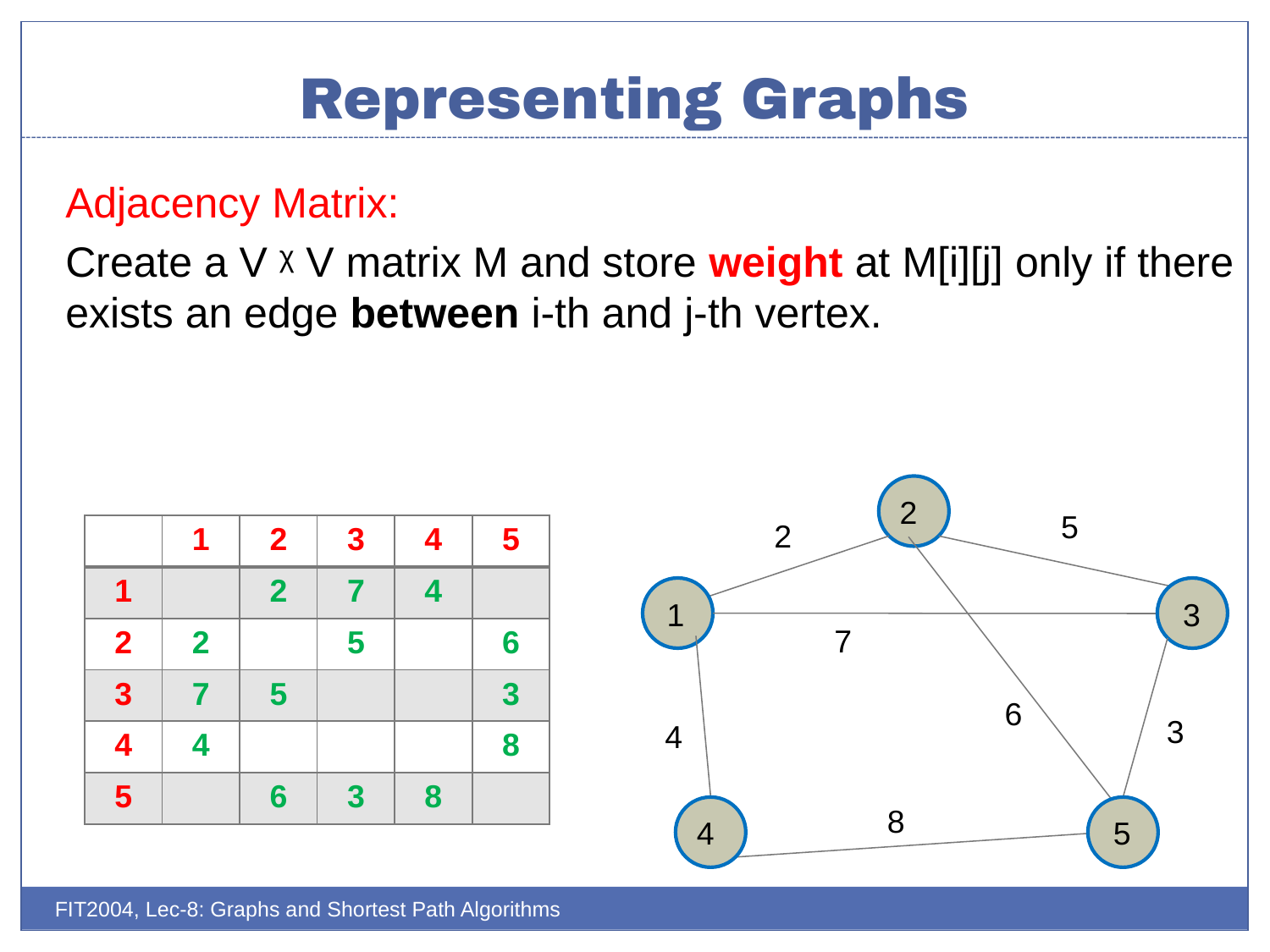

# Representing Graphs
Adjacency Matrix:
Create a V ᵡ V matrix M and store weight at M[i][j] only if there exists an edge between i-th and j-th vertex.

2
5
2
|  | 1 | 2 | 3 | 4 | 5 |
| --- | --- | --- | --- | --- | --- |
| 1 |  | 2 | 7 | 4 |  |
| 2 | 2 |  | 5 |  | 6 |
| 3 | 7 | 5 |  |  | 3 |
| 4 | 4 |  |  |  | 8 |
| 5 |  | 6 | 3 | 8 |  |

1

 3
7
6
3
4
8

4

 5
FIT2004, Lec-8: Graphs and Shortest Path Algorithms